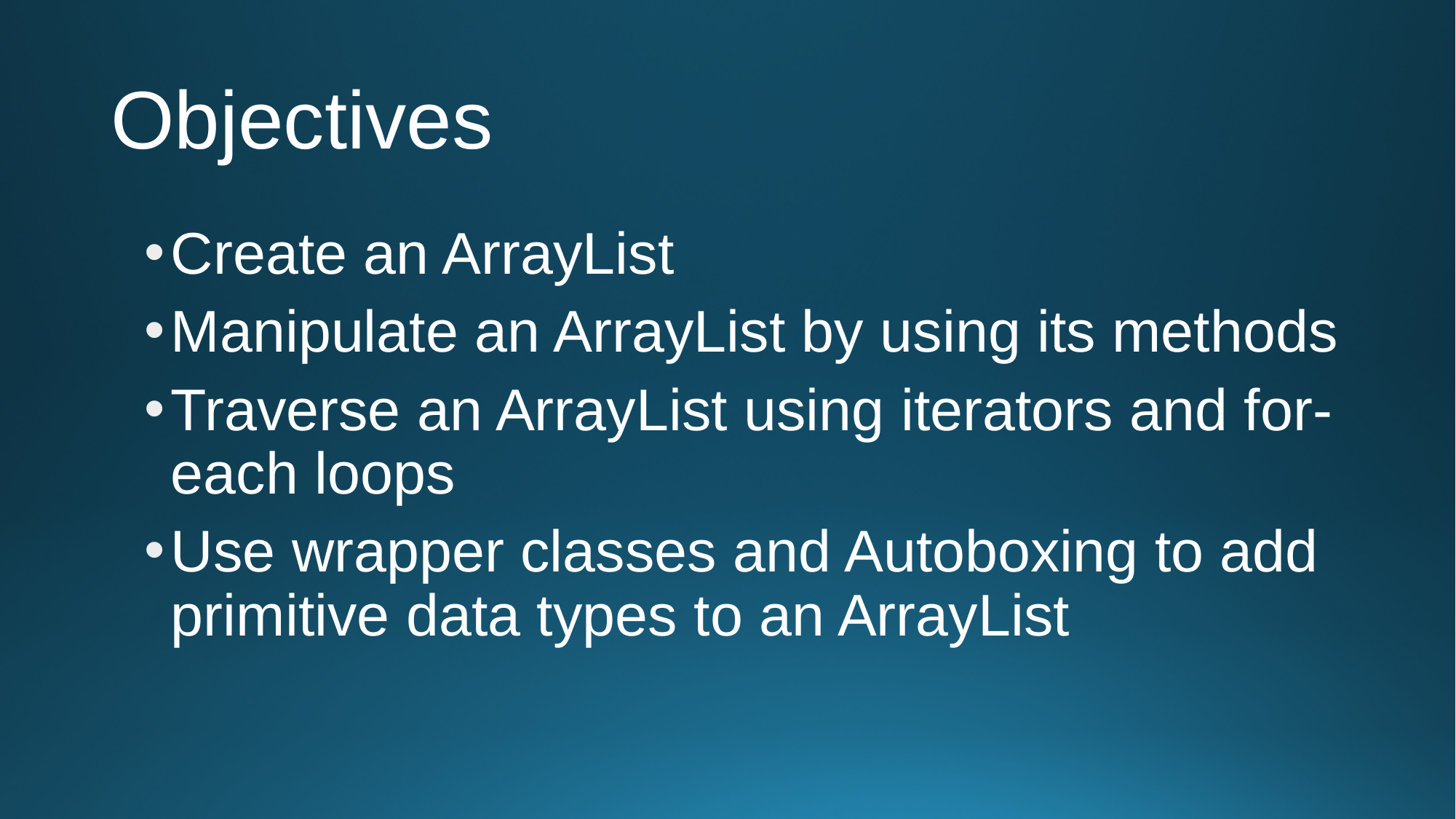

# Objectives
Create an ArrayList
Manipulate an ArrayList by using its methods
Traverse an ArrayList using iterators and for-each loops
Use wrapper classes and Autoboxing to add primitive data types to an ArrayList